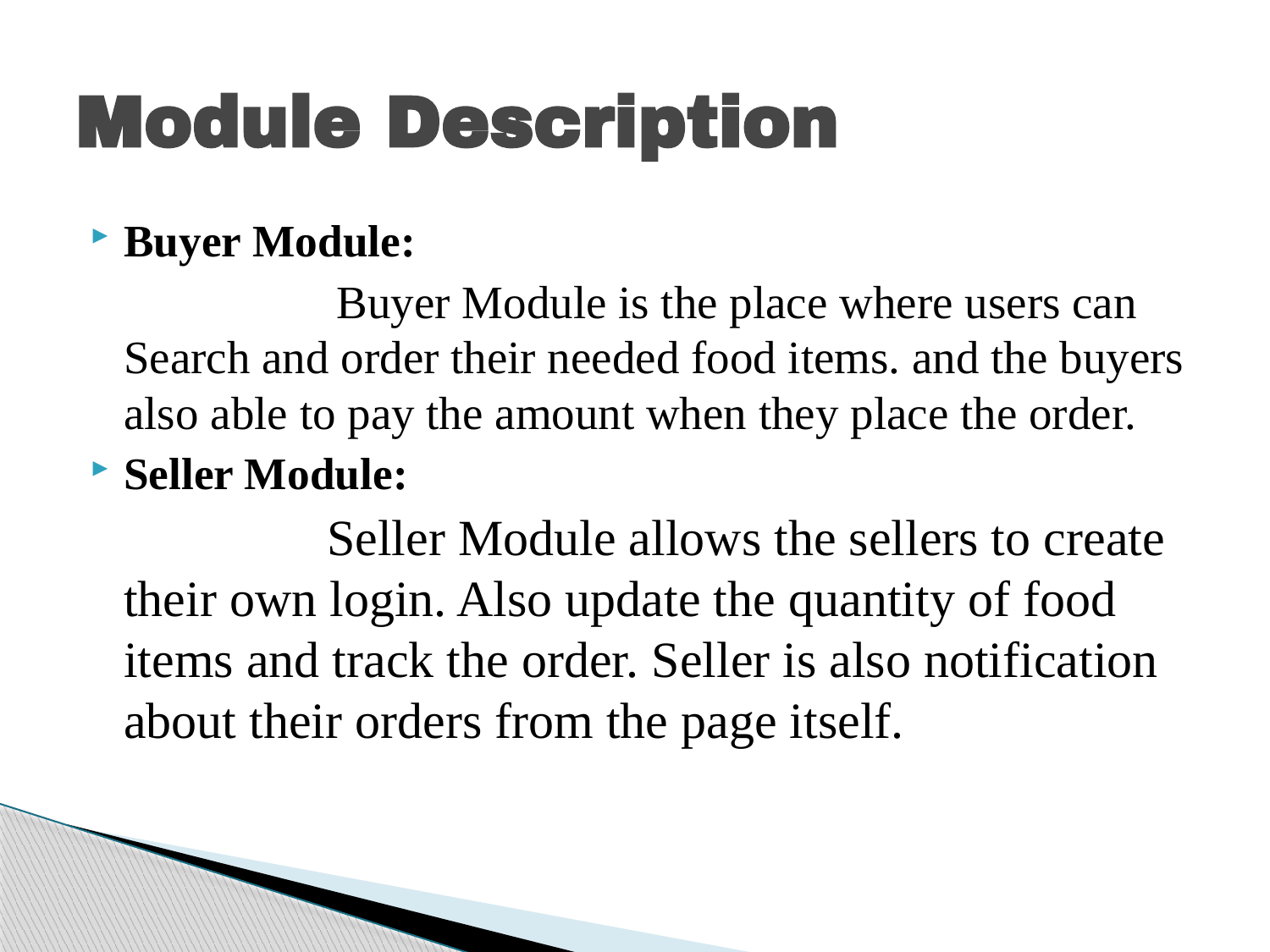

# Module Description
Buyer Module:
			 Buyer Module is the place where users can Search and order their needed food items. and the buyers also able to pay the amount when they place the order.
Seller Module:
			Seller Module allows the sellers to create their own login. Also update the quantity of food items and track the order. Seller is also notification about their orders from the page itself.